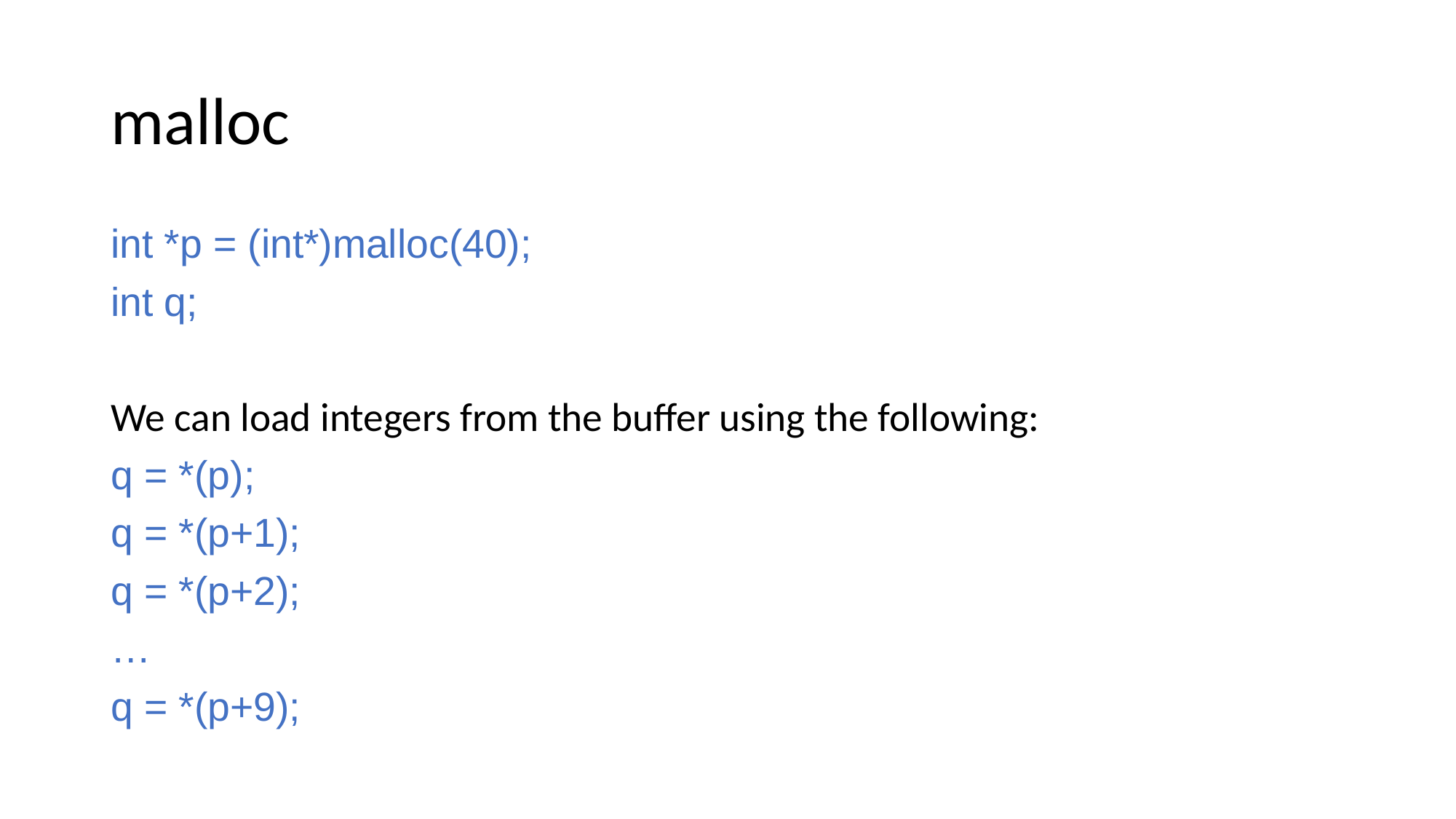

# malloc
int *p = (int*)malloc(40);
int q;

We can load integers from the buffer using the following:
q = *(p);
q = *(p+1);
q = *(p+2);
…
q = *(p+9);